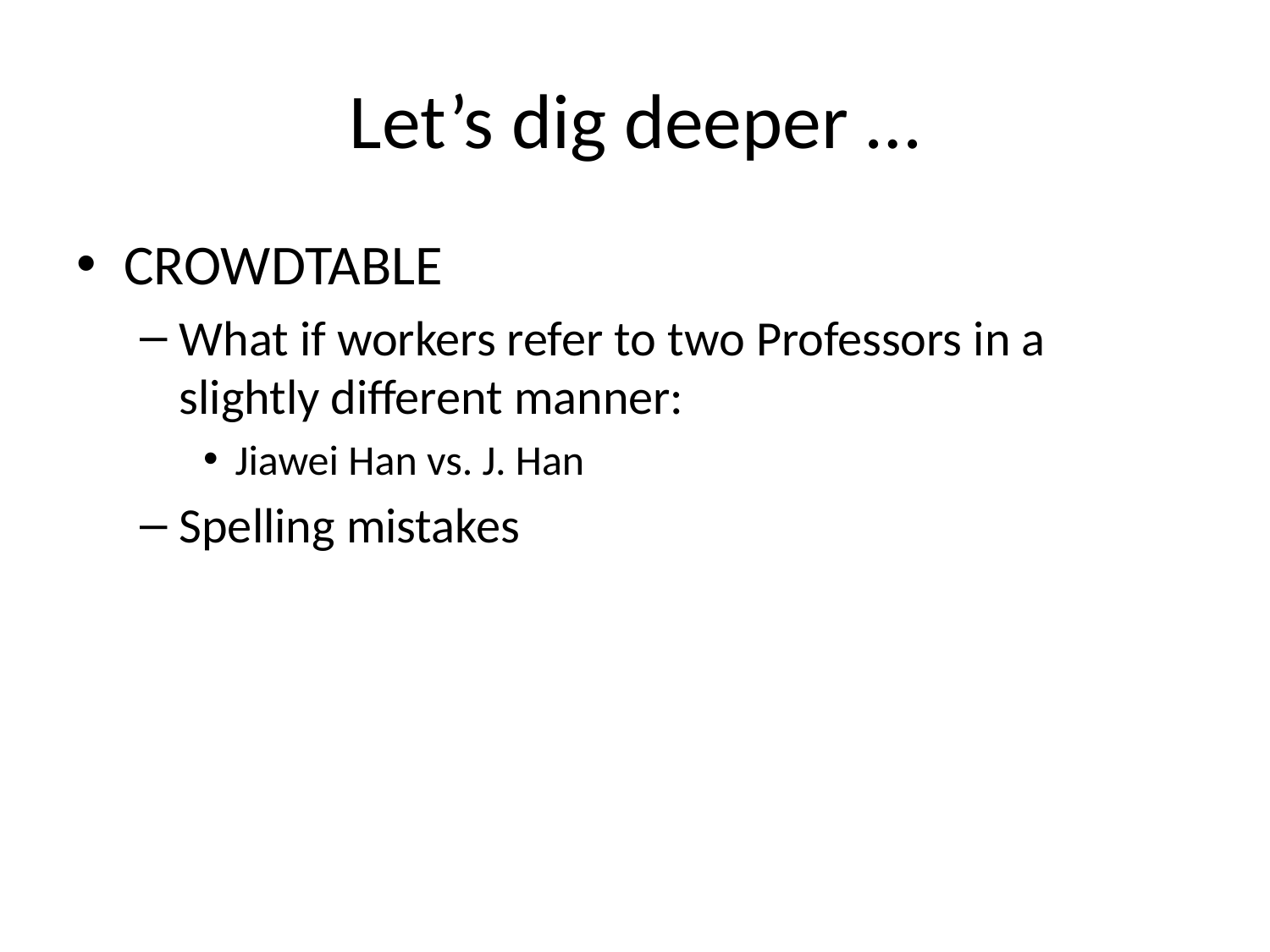

# Let’s dig deeper …
CROWDTABLE
What if workers refer to two Professors in a slightly different manner:
Jiawei Han vs. J. Han
Spelling mistakes